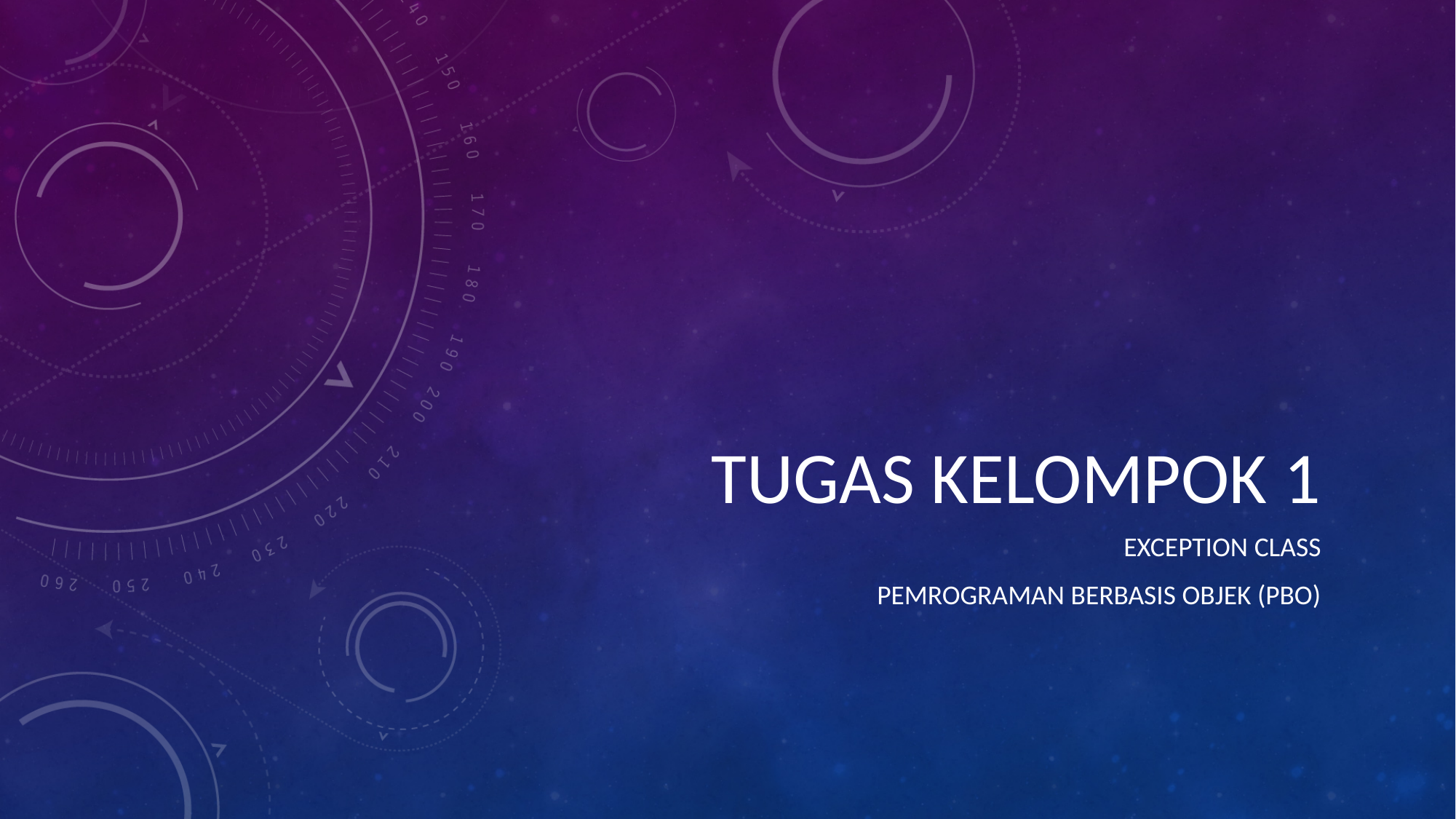

# Tugas kelompok 1
Exception class
Pemrograman berbasis objek (PBO)